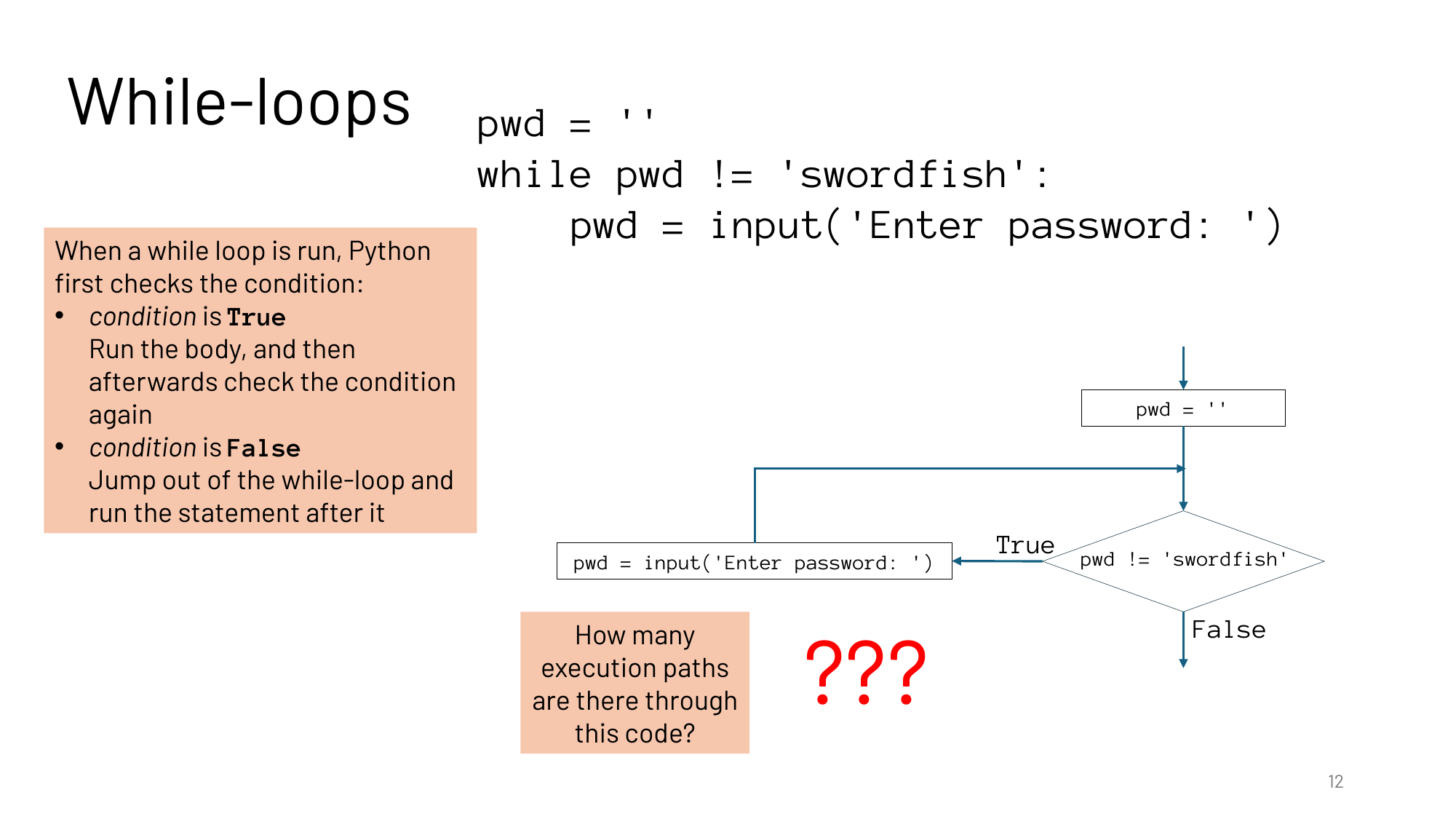

# While-loops
pwd = ''
while pwd != 'swordfish':
    pwd = input('Enter password: ')
When a while loop is run, Python first checks the condition:
condition is True
Run the body, and then afterwards check the condition again
condition is False
Jump out of the while-loop and run the statement after it
pwd = ''

pwd != 'swordfish'
True
pwd = input('Enter password: ')
False
???
How many execution paths are there through this code?
12